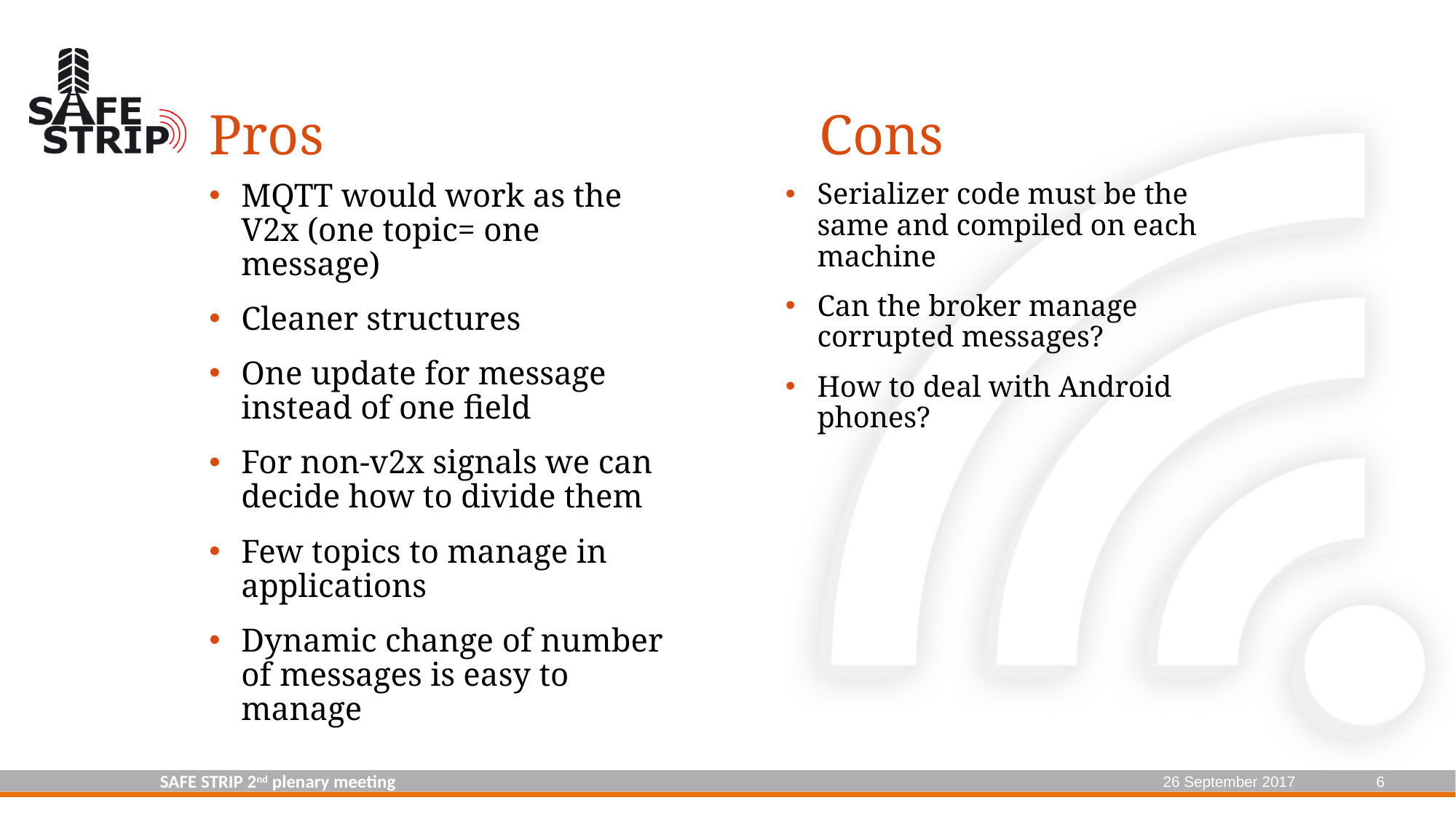

# Pros                                   Cons
MQTT would work as the V2x (one topic= one message)
Cleaner structures
One update for message instead of one field
For non-v2x signals we can decide how to divide them
Few topics to manage in applications
Dynamic change of number of messages is easy to manage

Serializer code must be the same and compiled on each machine
Can the broker manage corrupted messages?
How to deal with Android phones?
6
26 September 2017
SAFE STRIP 2nd plenary meeting